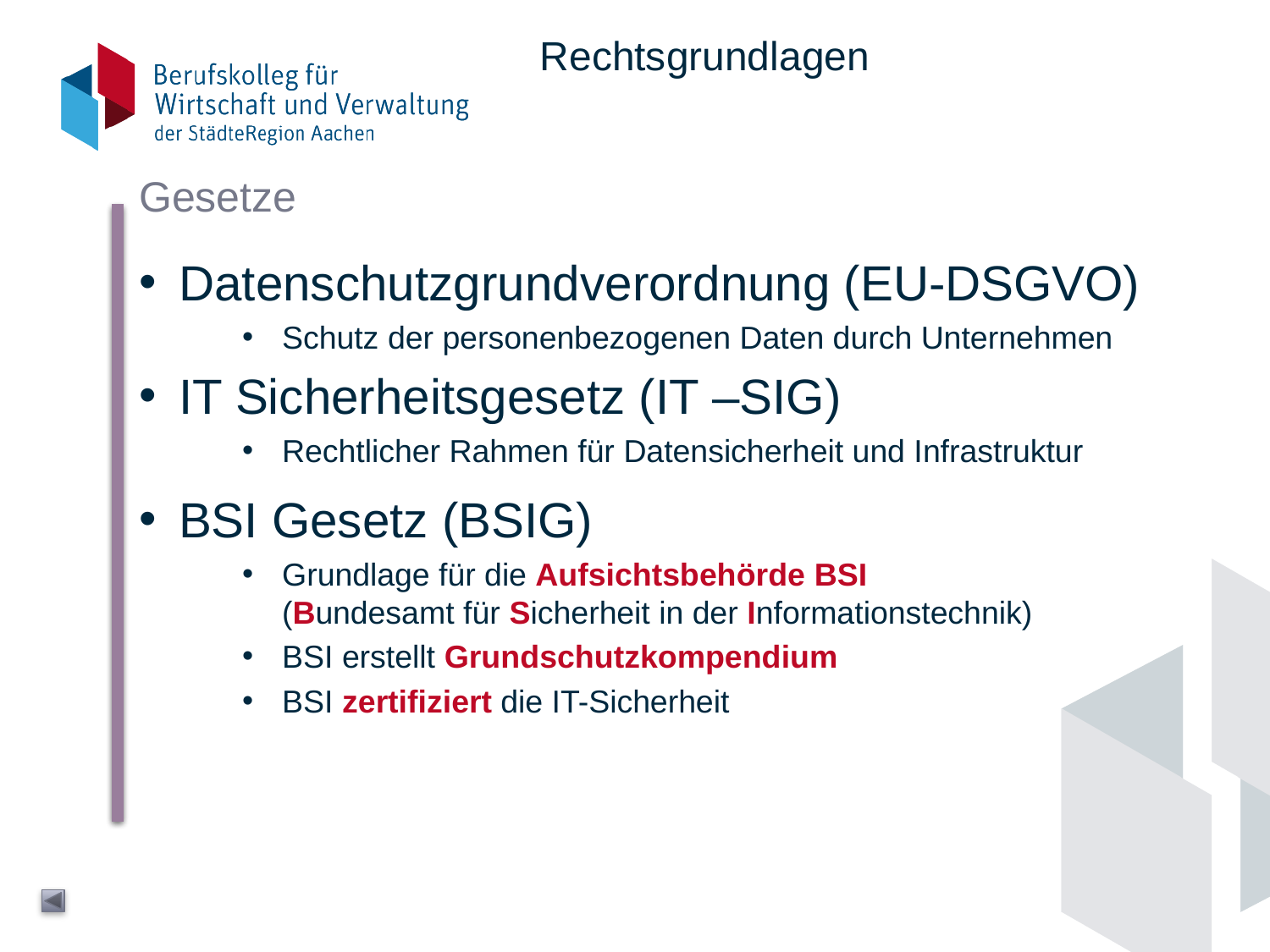

# Rechtsgrundlagen
Gesetze

Datenschutzgrundverordnung (EU-DSGVO)
Schutz der personenbezogenen Daten durch Unternehmen
IT Sicherheitsgesetz (IT –SIG)
Rechtlicher Rahmen für Datensicherheit und Infrastruktur

BSI Gesetz (BSIG)
Grundlage für die Aufsichtsbehörde BSI
(Bundesamt für Sicherheit in der Informationstechnik)
BSI erstellt Grundschutzkompendium
BSI zertifiziert die IT-Sicherheit